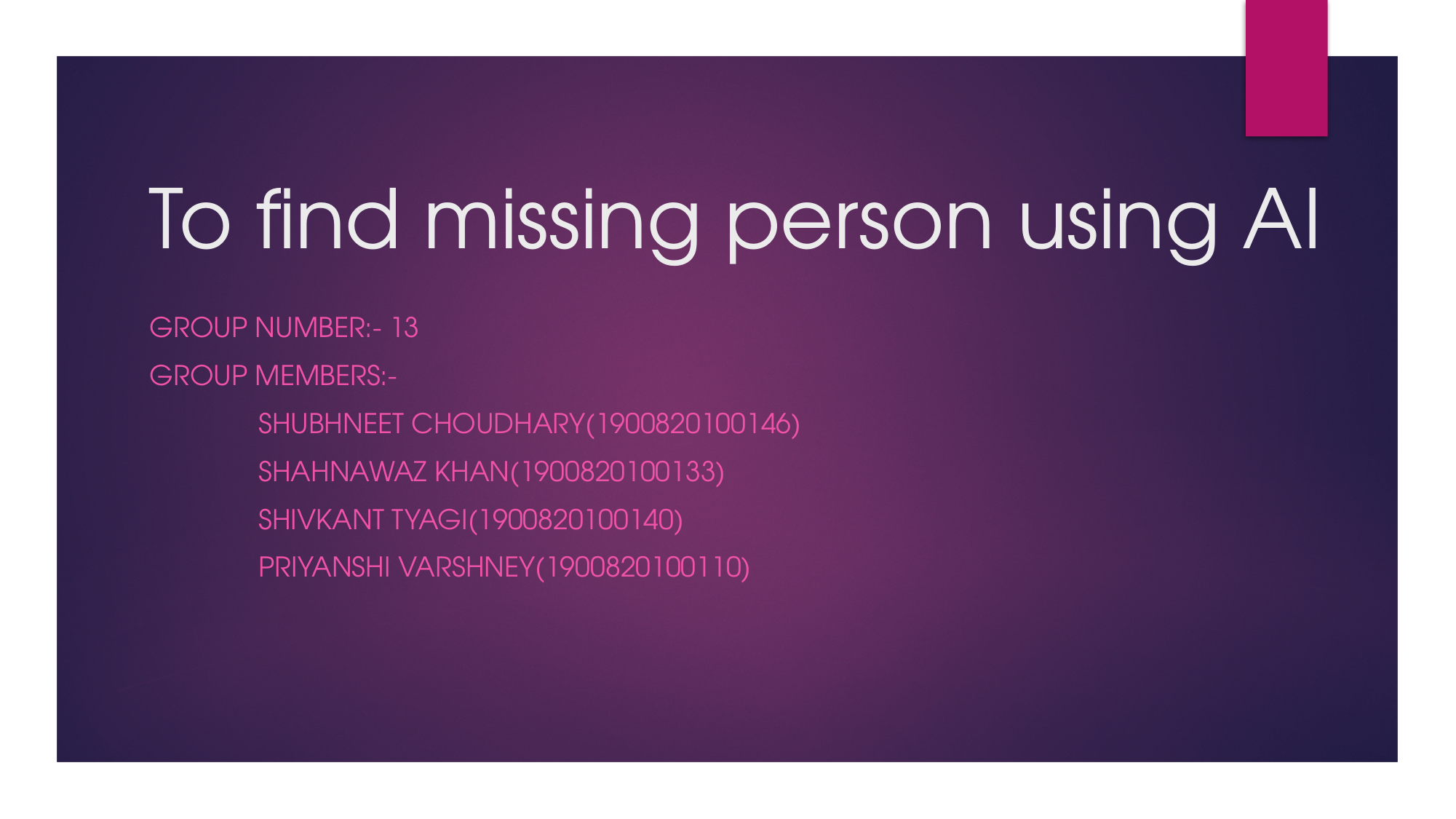

# To find missing person using AI
Group number:- 13
Group Members:-
	SHUBHneet Choudhary(1900820100146)
	Shahnawaz Khan(1900820100133)
	Shivkant tyagi(1900820100140)
	priyanshi Varshney(1900820100110)